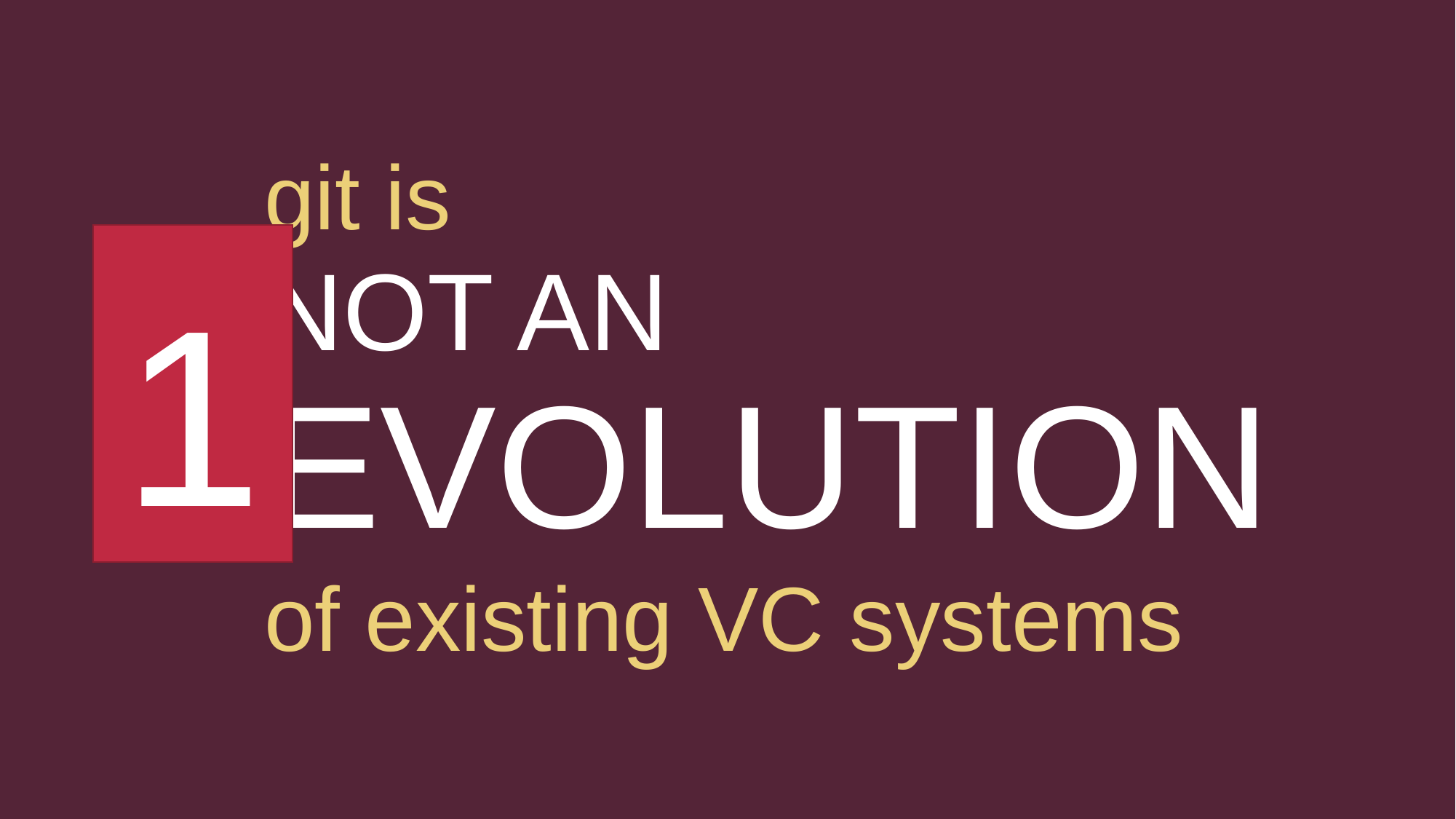

git is
NOT AN
EVOLUTION
of existing VC systems
1